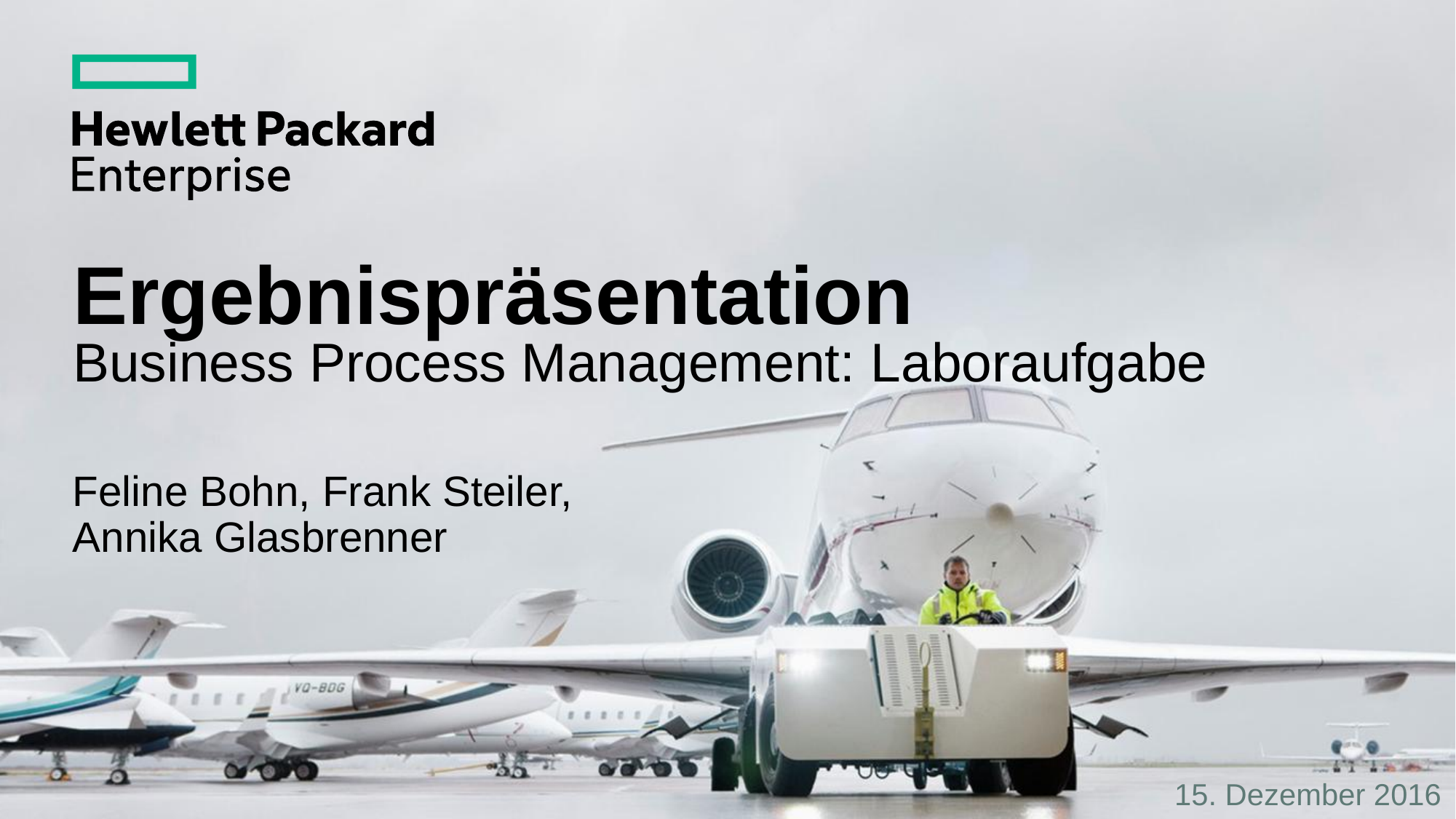

# Ergebnispräsentation Business Process Management: Laboraufgabe
Feline Bohn, Frank Steiler,
Annika Glasbrenner
15. Dezember 2016